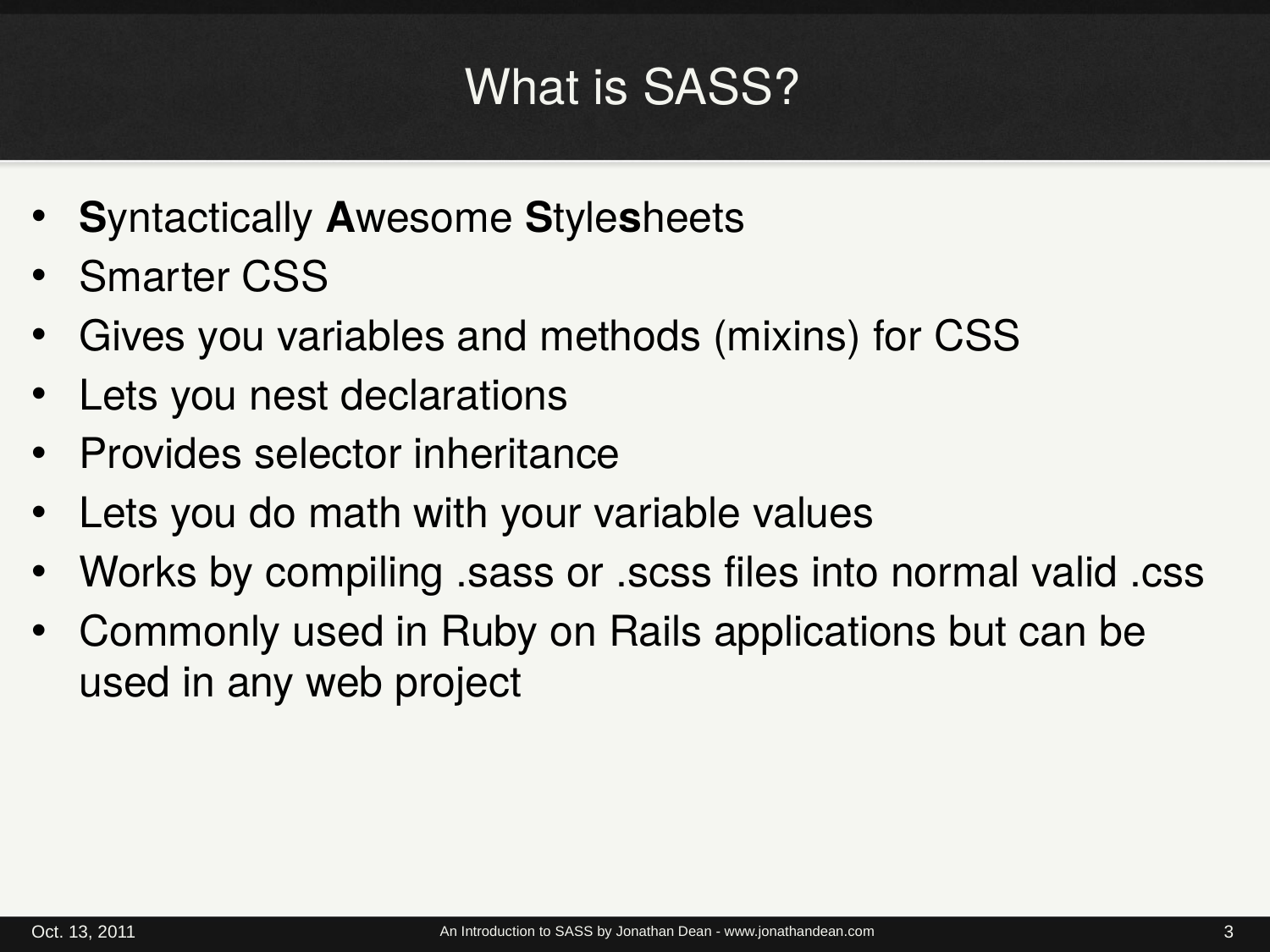

# What is SASS?
Syntactically Awesome Stylesheets
Smarter CSS
Gives you variables and methods (mixins) for CSS
Lets you nest declarations
Provides selector inheritance
Lets you do math with your variable values
Works by compiling .sass or .scss files into normal valid .css
Commonly used in Ruby on Rails applications but can be used in any web project
Oct. 13, 2011
An Introduction to SASS by Jonathan Dean - www.jonathandean.com
3